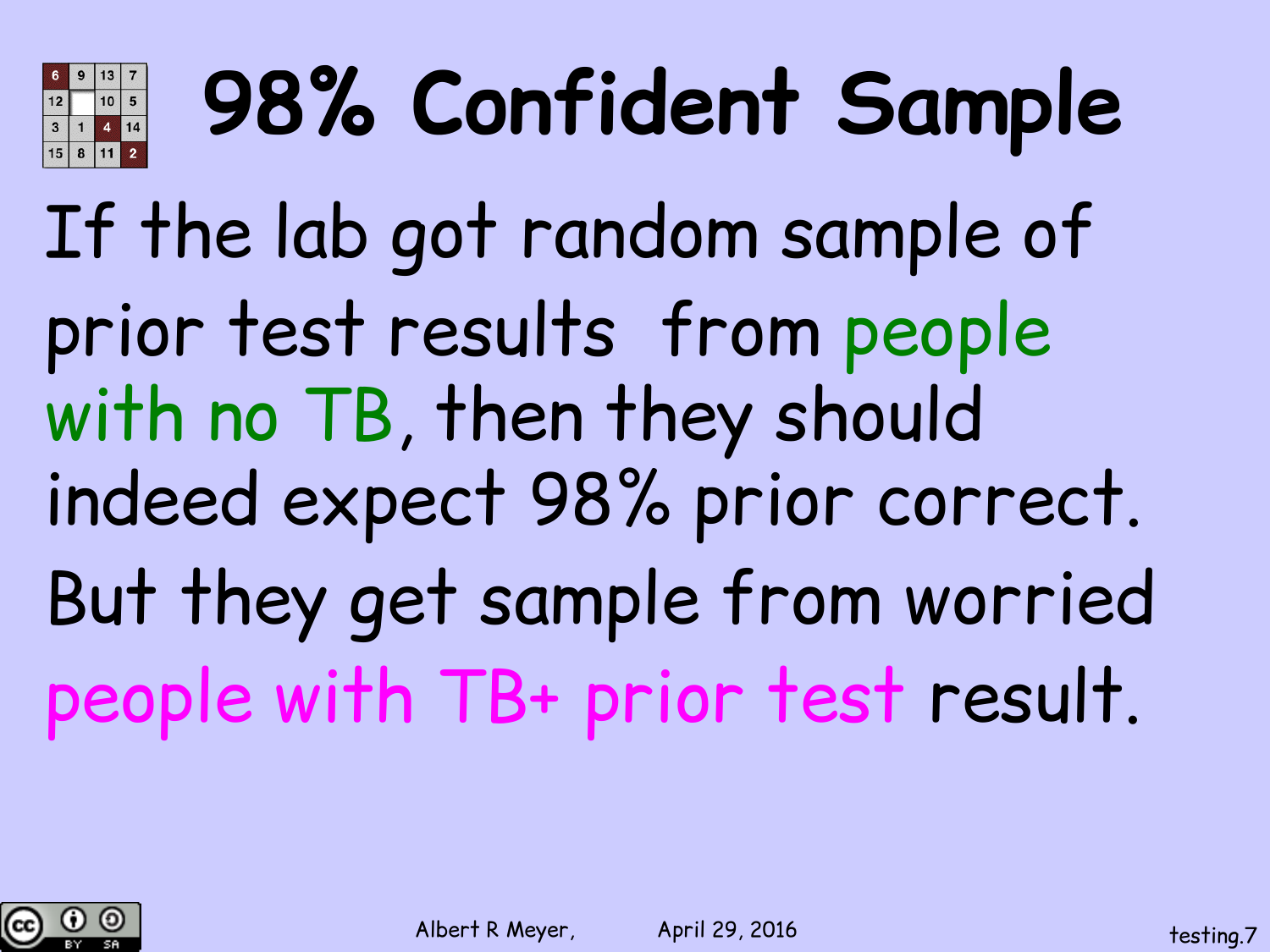

98% Confident Sample
If the lab got random sample of
prior test results  from people with no TB, then they should indeed expect 98% prior correct.
But they get sample from worried
people with TB+ prior test result.

testing.7